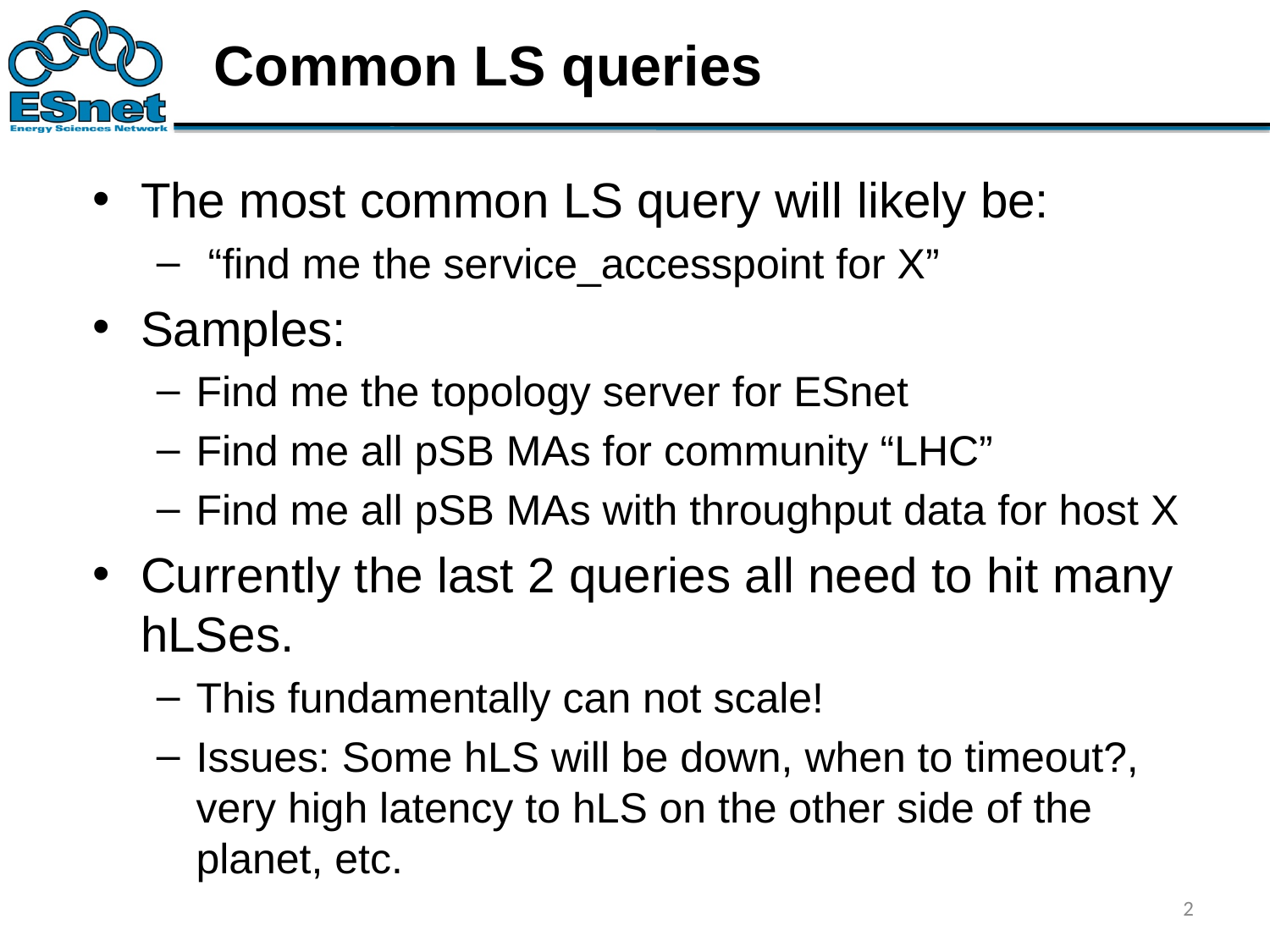

# Common LS queries
The most common LS query will likely be:
 “find me the service_accesspoint for X”
Samples:
Find me the topology server for ESnet
Find me all pSB MAs for community “LHC”
Find me all pSB MAs with throughput data for host X
Currently the last 2 queries all need to hit many hLSes.
This fundamentally can not scale!
Issues: Some hLS will be down, when to timeout?, very high latency to hLS on the other side of the planet, etc.
2